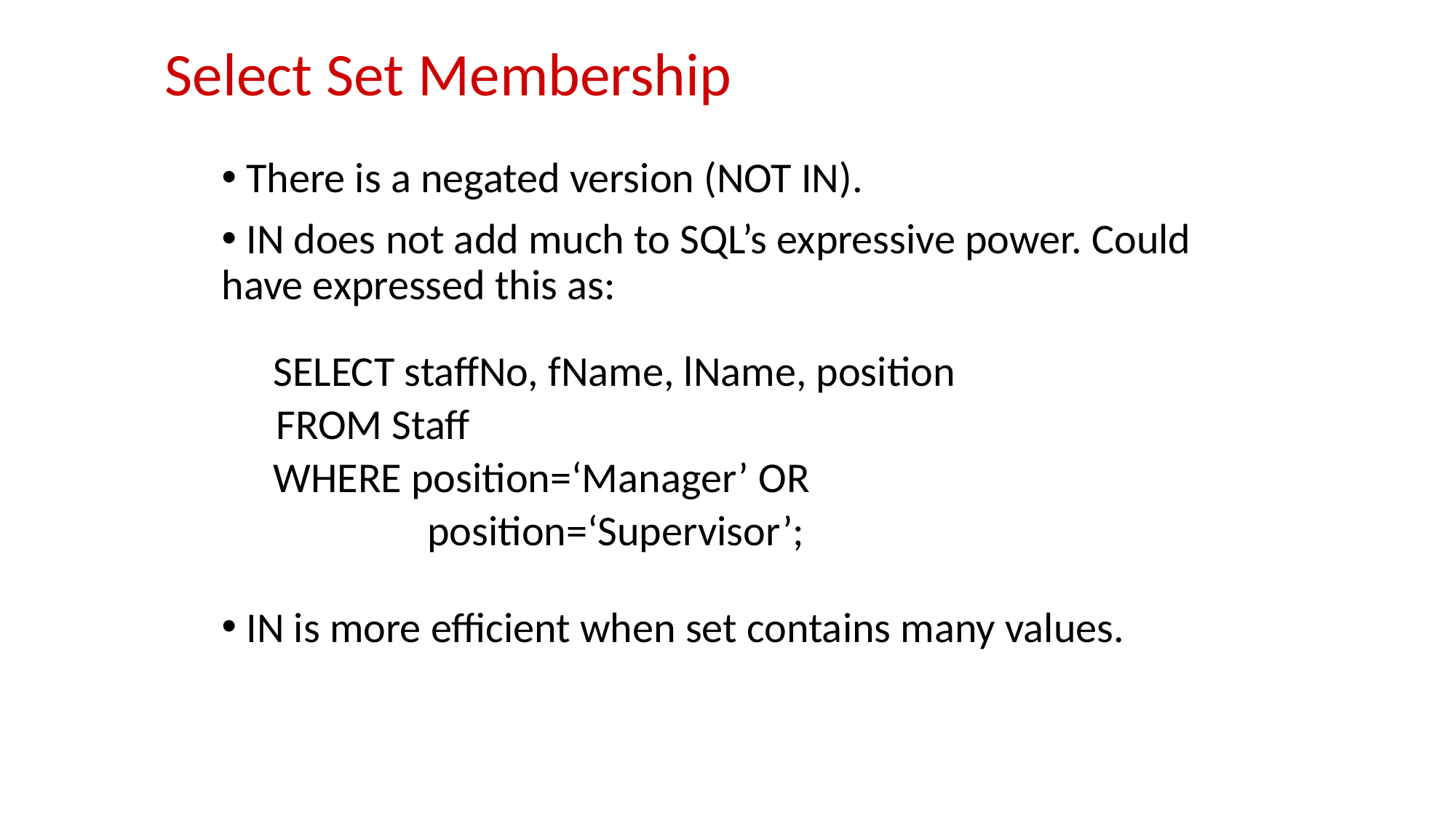

# Select Set Membership
 There is a negated version (NOT IN).
 IN does not add much to SQL’s expressive power. Could have expressed this as:

   SELECT staffNo, fName, lName, position
	 FROM Staff
   WHERE position=‘Manager’ OR
                   position=‘Supervisor’;

 IN is more efficient when set contains many values.